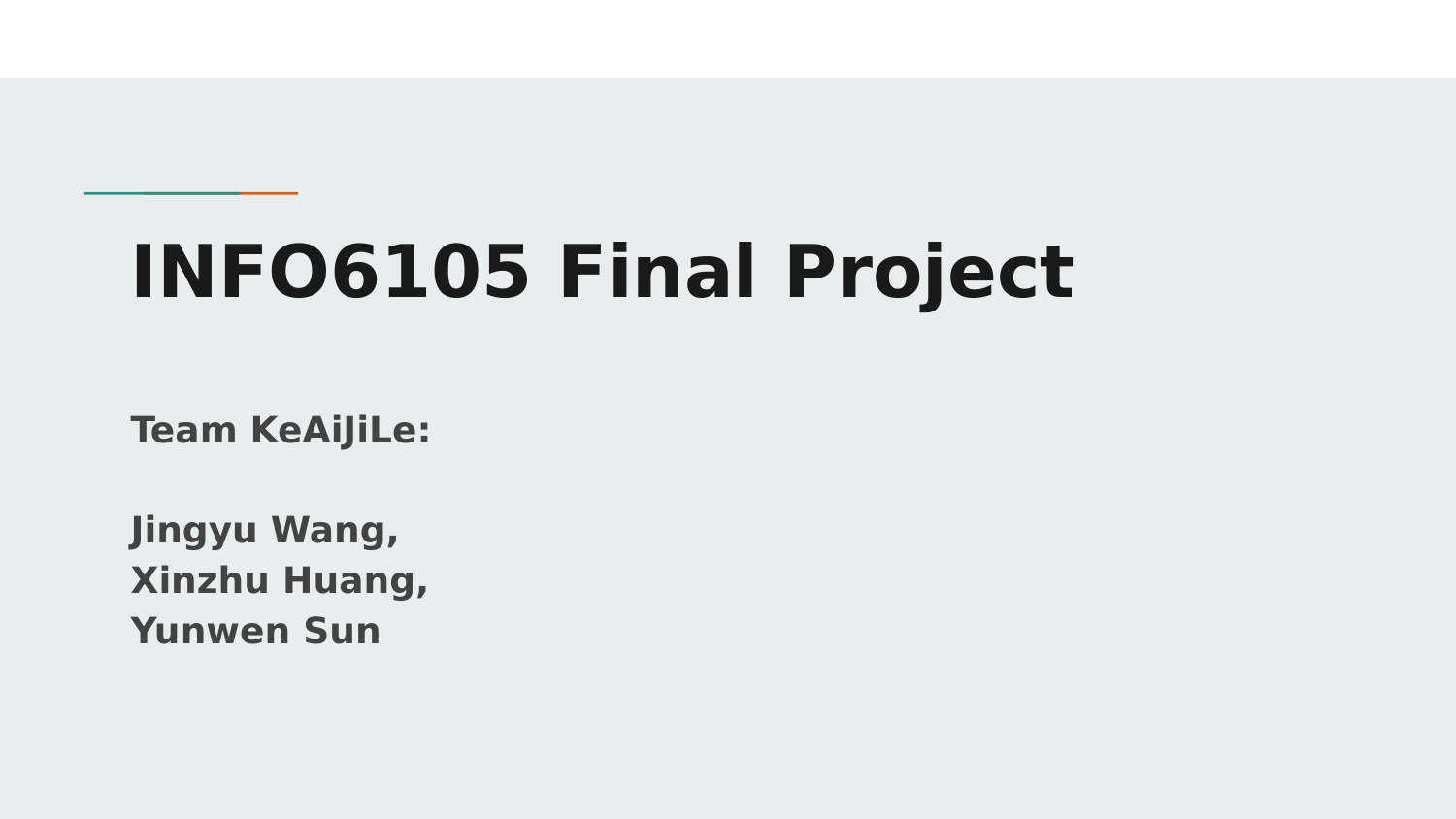

# INFO6105 Final Project

Team KeAiJiLe:

Jingyu Wang,
Xinzhu Huang,
Yunwen Sun